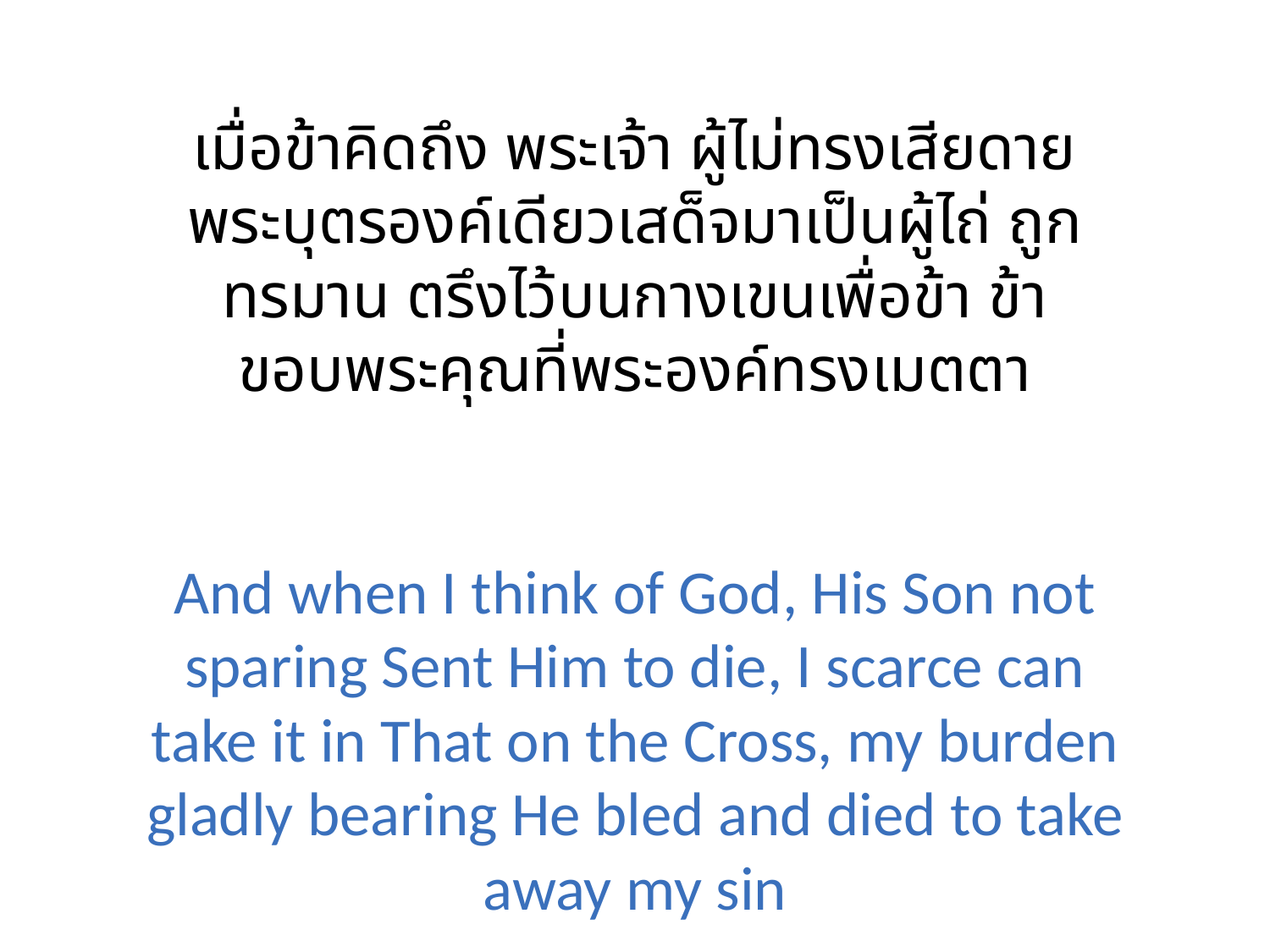

เมื่อข้าคิดถึง พระเจ้า ผู้ไม่ทรงเสียดาย พระบุตรองค์เดียวเสด็จมาเป็นผู้ไถ่ ถูกทรมาน ตรึงไว้บนกางเขนเพื่อข้า ข้าขอบพระคุณที่พระองค์ทรงเมตตา

And when I think of God, His Son not sparing Sent Him to die, I scarce can take it in That on the Cross, my burden gladly bearing He bled and died to take away my sin